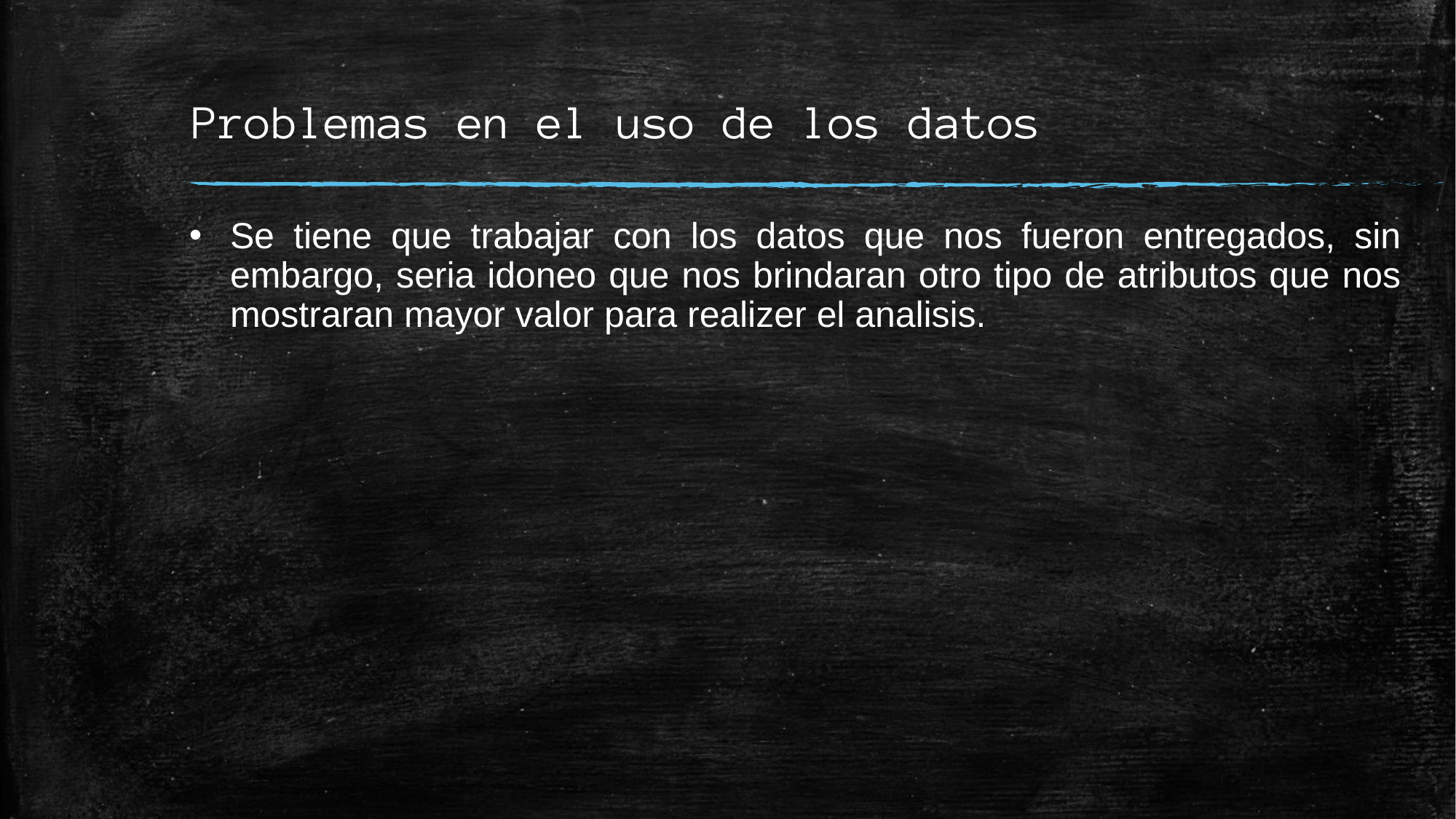

# Problemas en el uso de los datos
Se tiene que trabajar con los datos que nos fueron entregados, sin embargo, seria idoneo que nos brindaran otro tipo de atributos que nos mostraran mayor valor para realizer el analisis.